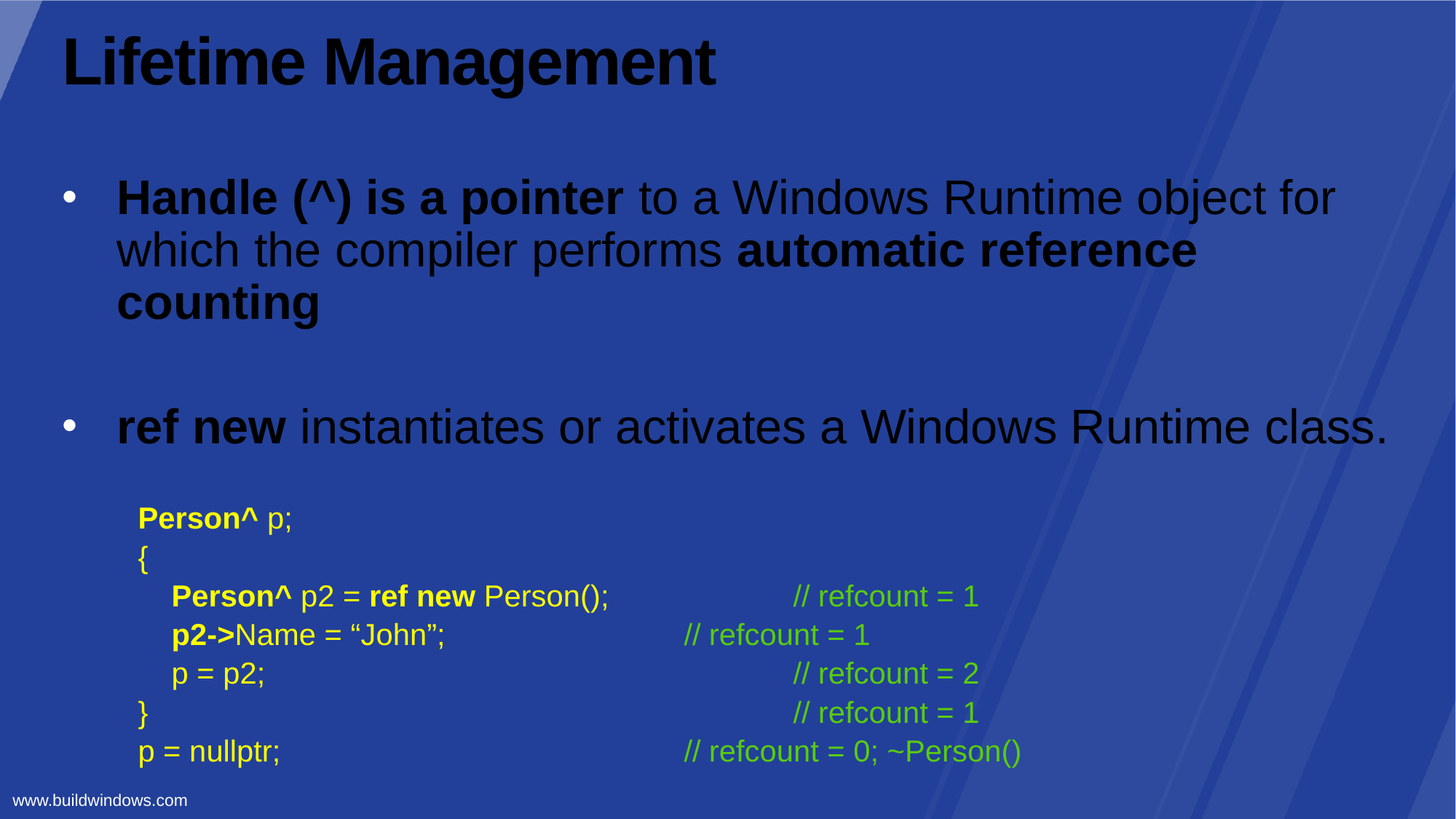

# Lifetime Management
Handle (^) is a pointer to a Windows Runtime object for which the compiler performs automatic reference counting

ref new instantiates or activates a Windows Runtime class.

Person^ p;
{
    Person^ p2 = ref new Person(); 		// refcount = 1
    p2->Name = “John”; 			// refcount = 1
    p = p2; 					// refcount = 2
} 						// refcount = 1
p = nullptr;				// refcount = 0; ~Person()